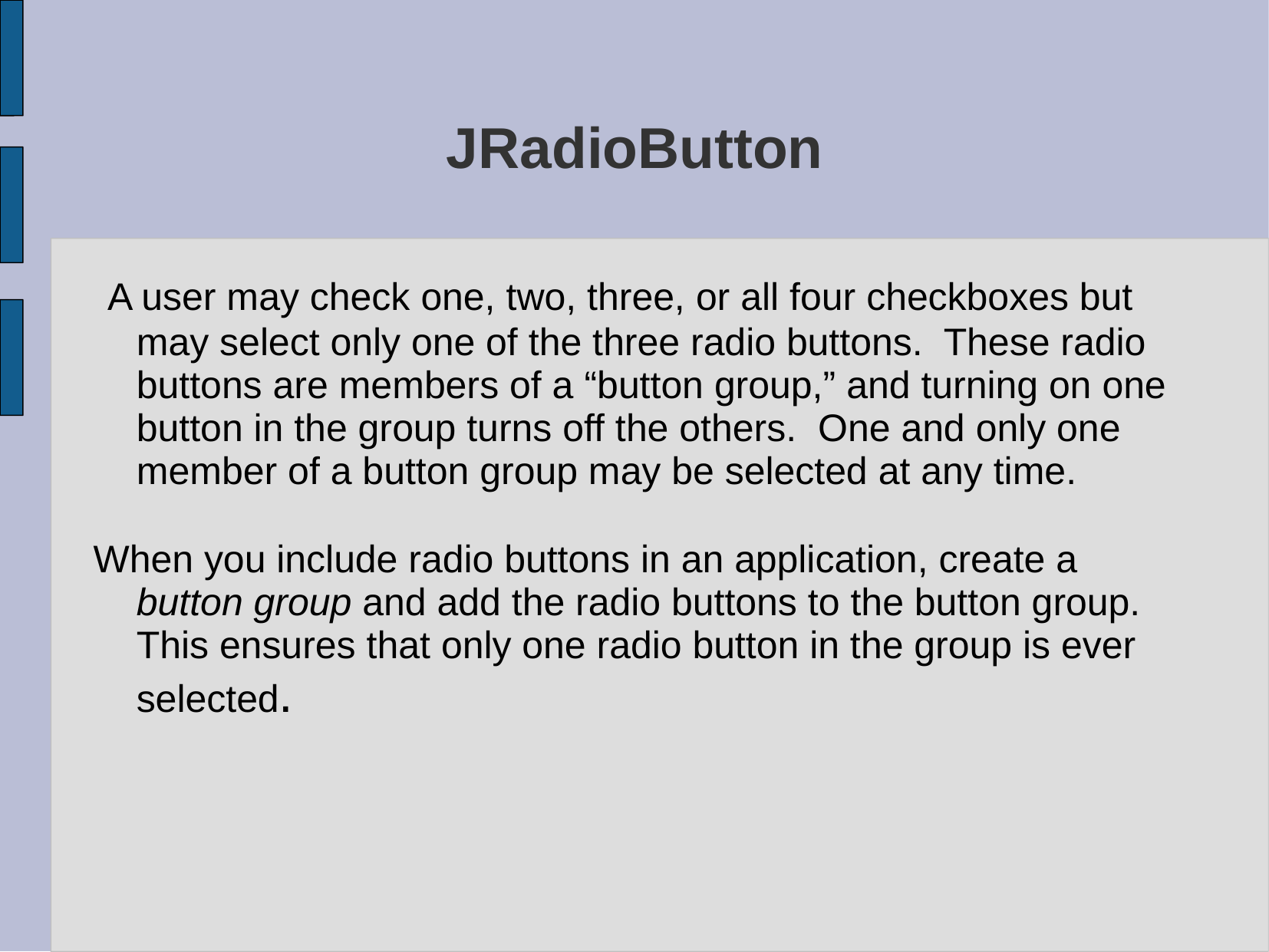

# JRadioButton
 A user may check one, two, three, or all four checkboxes but may select only one of the three radio buttons.  These radio buttons are members of a “button group,” and turning on one button in the group turns off the others.  One and only one member of a button group may be selected at any time.
When you include radio buttons in an application, create a button group and add the radio buttons to the button group.  This ensures that only one radio button in the group is ever selected.